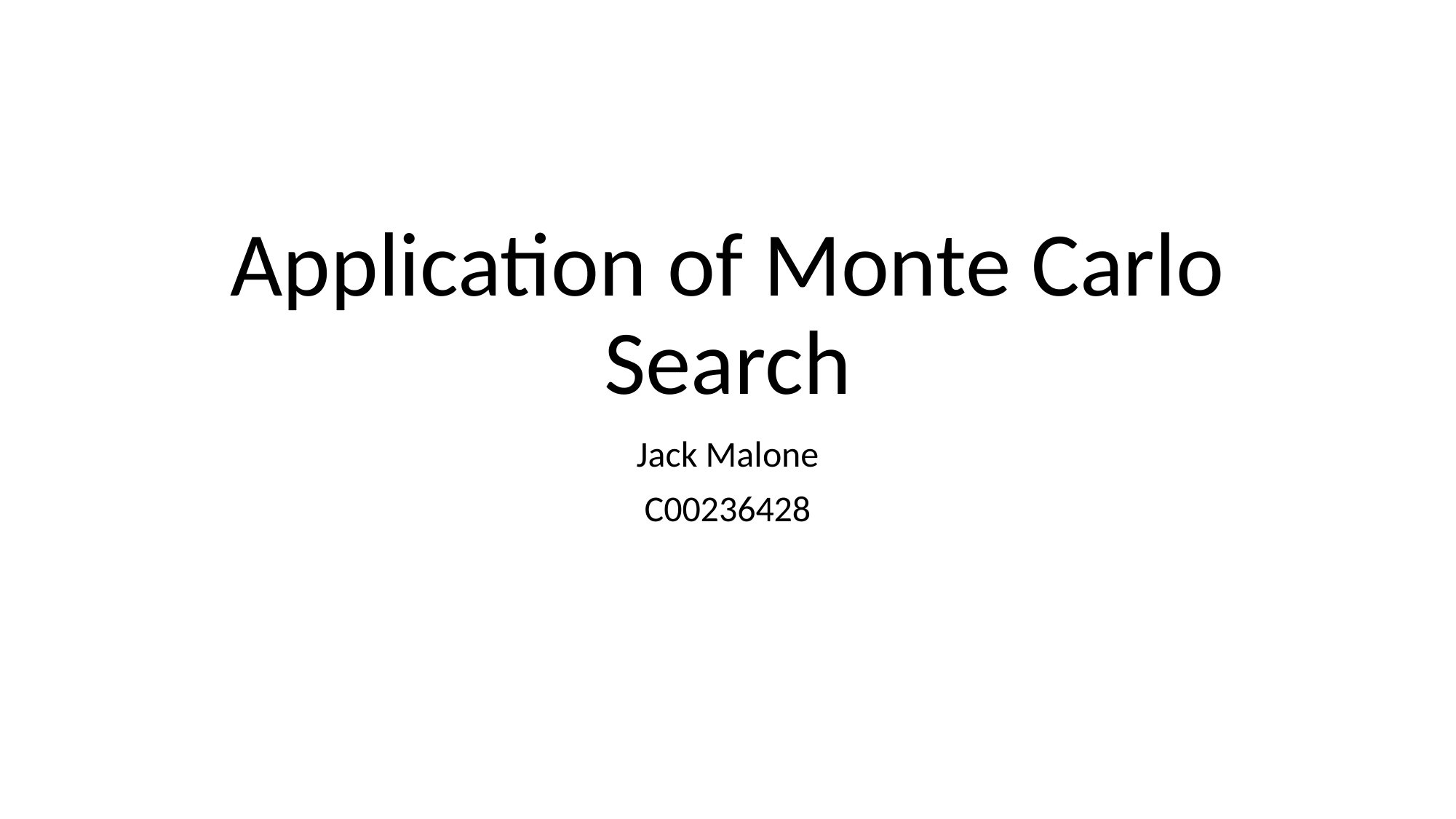

# Application of Monte Carlo Search
Jack Malone
C00236428